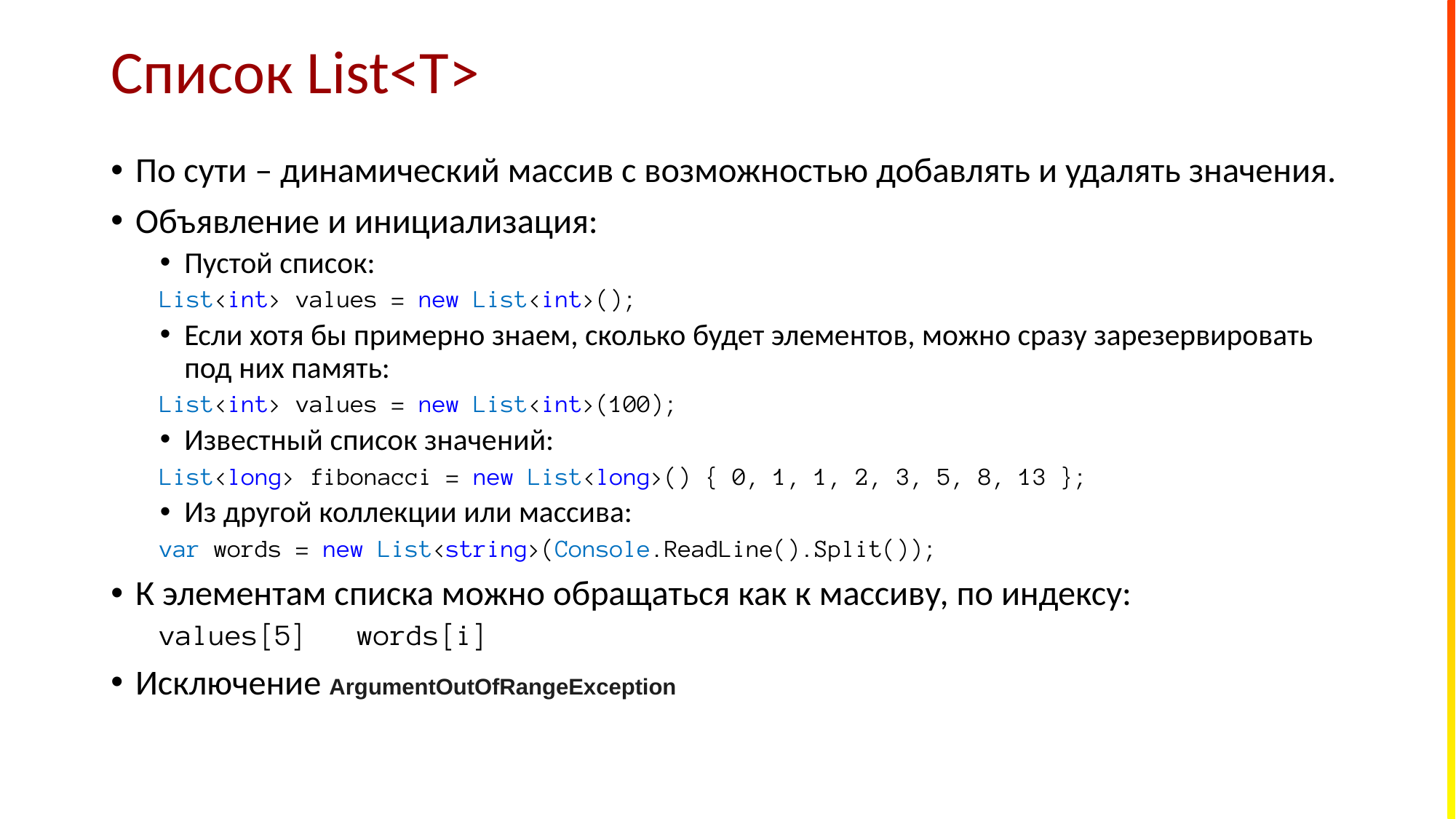

# Список List<T>
По сути – динамический массив с возможностью добавлять и удалять значения.
Объявление и инициализация:
Пустой список:
List<int> values = new List<int>();
Если хотя бы примерно знаем, сколько будет элементов, можно сразу зарезервировать под них память:
List<int> values = new List<int>(100);
Известный список значений:
List<long> fibonacci = new List<long>() { 0, 1, 1, 2, 3, 5, 8, 13 };
Из другой коллекции или массива:
var words = new List<string>(Console.ReadLine().Split());
К элементам списка можно обращаться как к массиву, по индексу:
values[5]	 words[i]
Исключение ArgumentOutOfRangeException